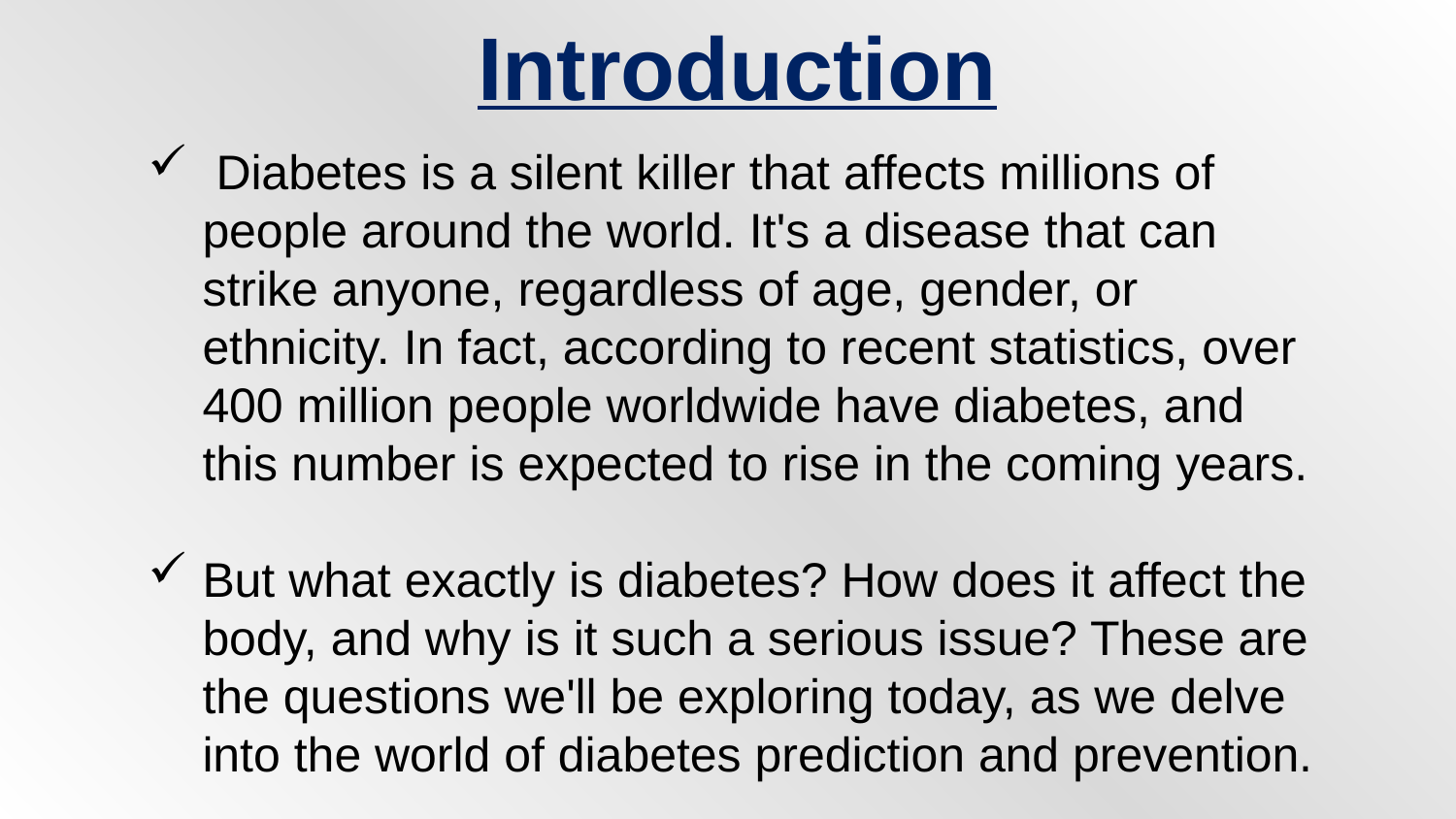

# Introduction
 Diabetes is a silent killer that affects millions of people around the world. It's a disease that can strike anyone, regardless of age, gender, or ethnicity. In fact, according to recent statistics, over 400 million people worldwide have diabetes, and this number is expected to rise in the coming years.

But what exactly is diabetes? How does it affect the body, and why is it such a serious issue? These are the questions we'll be exploring today, as we delve into the world of diabetes prediction and prevention.